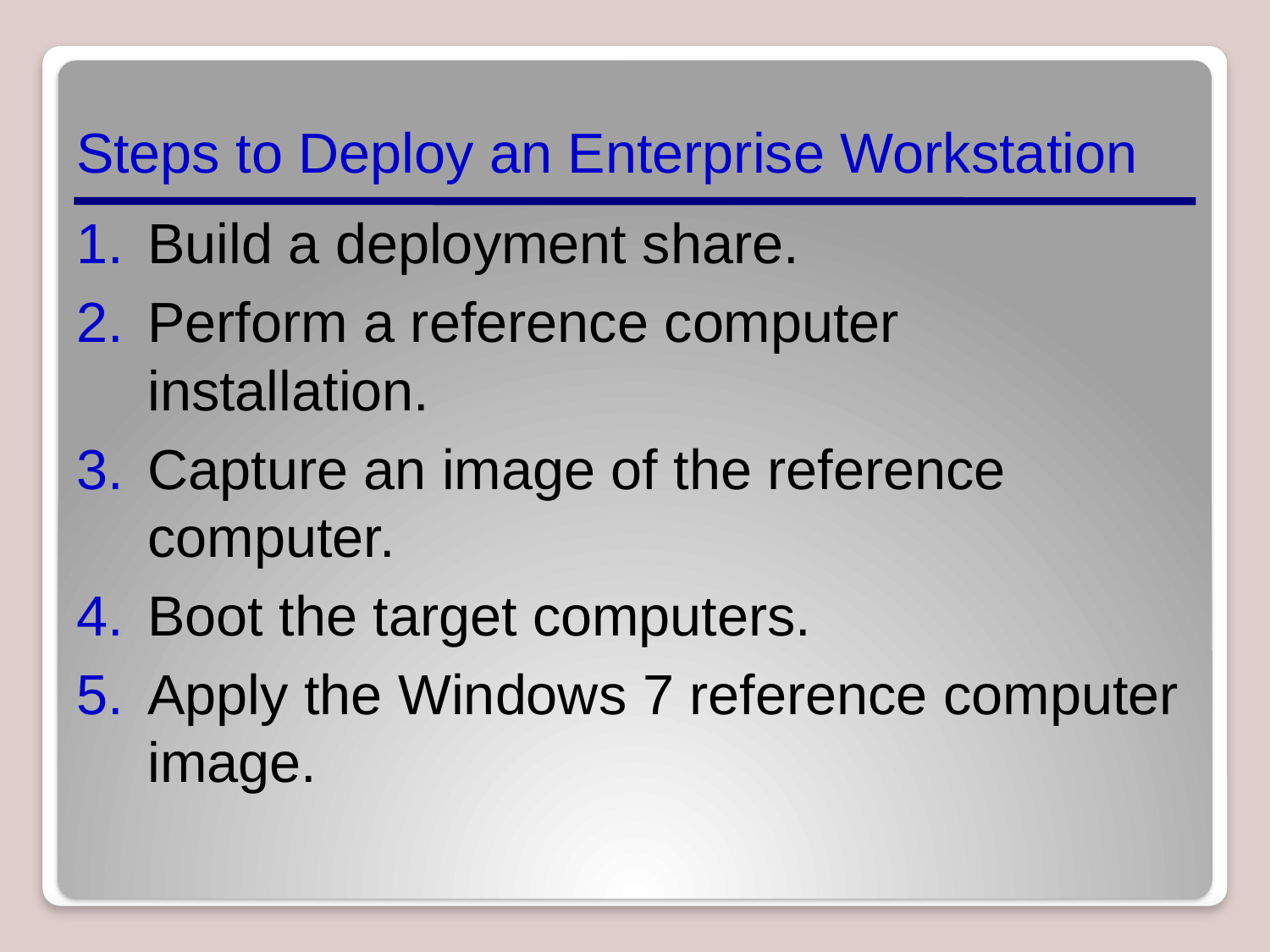

# Steps to Deploy an Enterprise Workstation
Build a deployment share.
Perform a reference computer installation.
Capture an image of the reference computer.
Boot the target computers.
Apply the Windows 7 reference computer image.